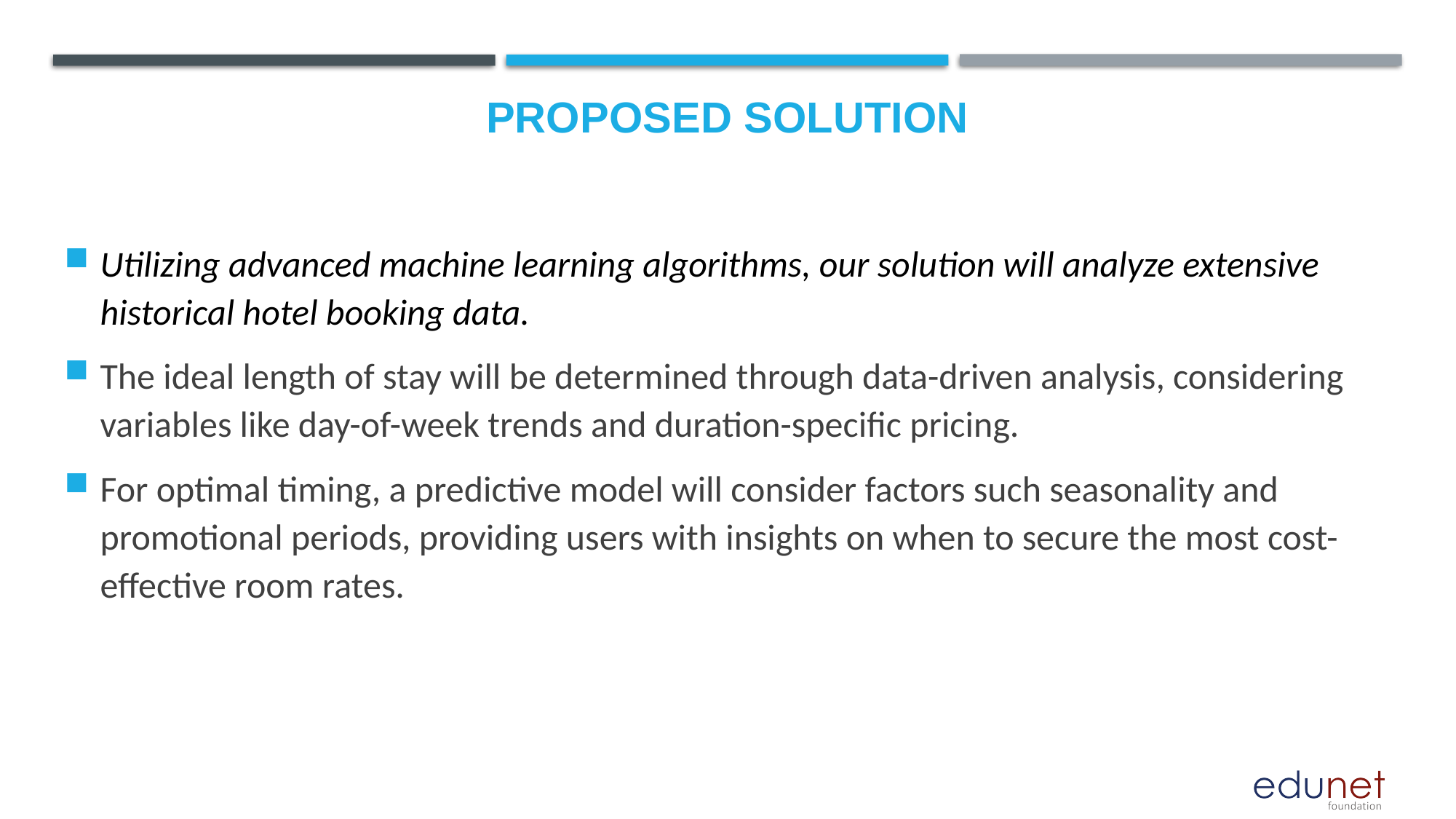

# Proposed Solution
Utilizing advanced machine learning algorithms, our solution will analyze extensive historical hotel booking data.
The ideal length of stay will be determined through data-driven analysis, considering variables like day-of-week trends and duration-specific pricing.
For optimal timing, a predictive model will consider factors such seasonality and promotional periods, providing users with insights on when to secure the most cost-effective room rates.